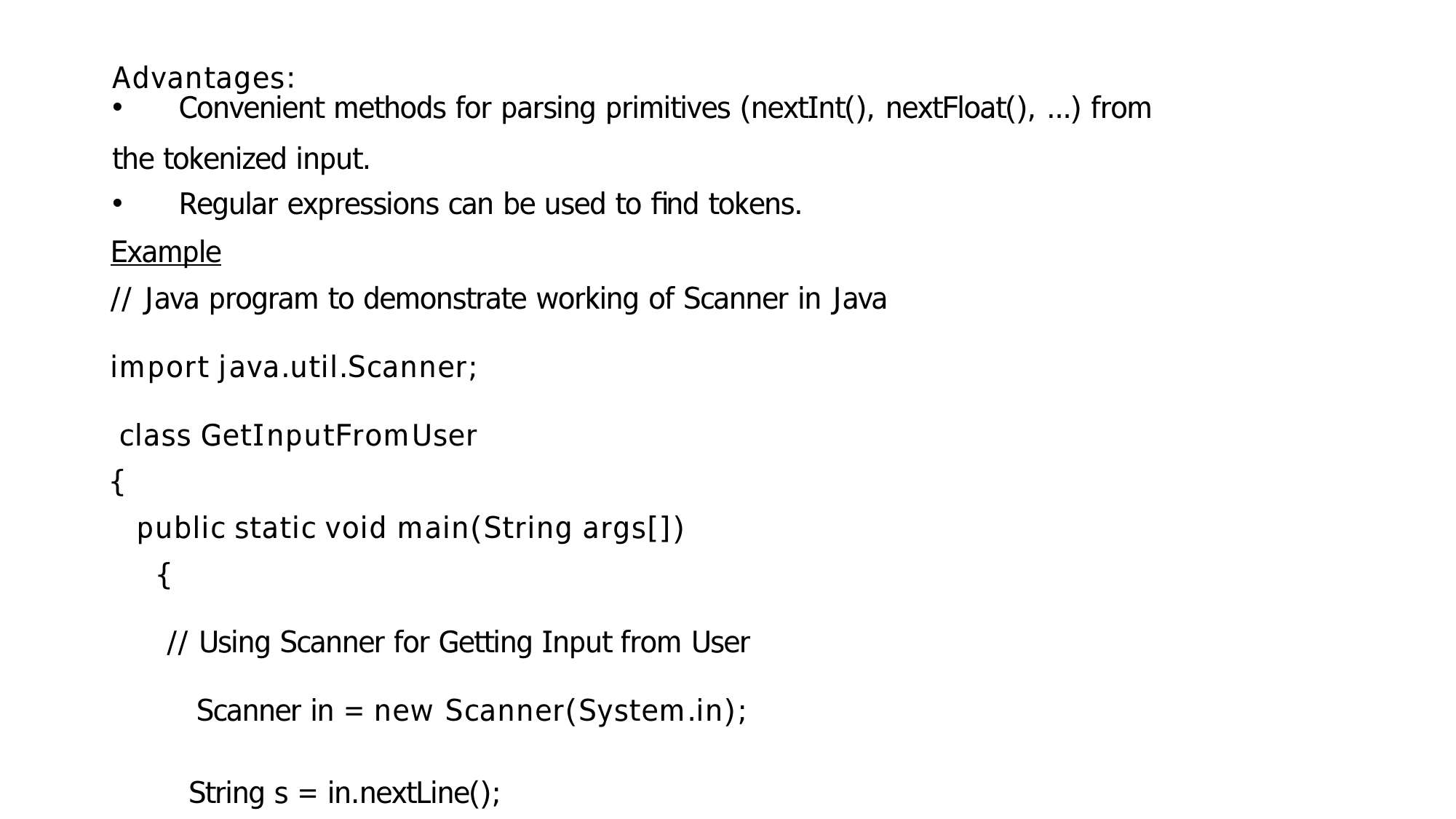

Advantages:
Convenient methods for parsing primitives (nextInt(), nextFloat(), …) from

the tokenized input.
Regular expressions can be used to find tokens.
Example
// Java program to demonstrate working of Scanner in Java
import java.util.Scanner;
 class GetInputFromUser
{
   public static void main(String args[])
     {
    // Using Scanner for Getting Input from User
                Scanner in = new Scanner(System.in);
    String s = in.nextLine();